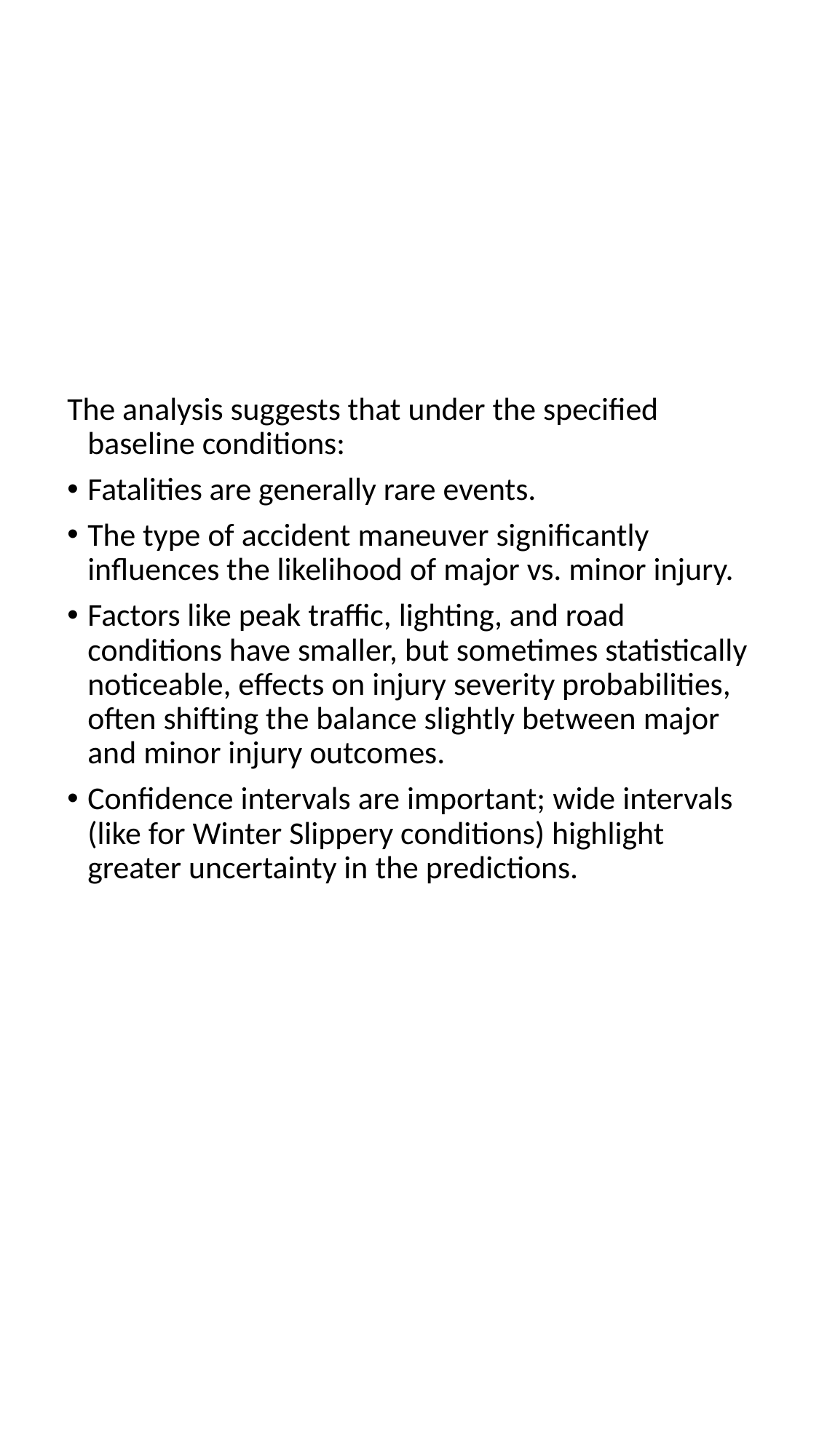

#
The analysis suggests that under the specified baseline conditions:
Fatalities are generally rare events.
The type of accident maneuver significantly influences the likelihood of major vs. minor injury.
Factors like peak traffic, lighting, and road conditions have smaller, but sometimes statistically noticeable, effects on injury severity probabilities, often shifting the balance slightly between major and minor injury outcomes.
Confidence intervals are important; wide intervals (like for Winter Slippery conditions) highlight greater uncertainty in the predictions.